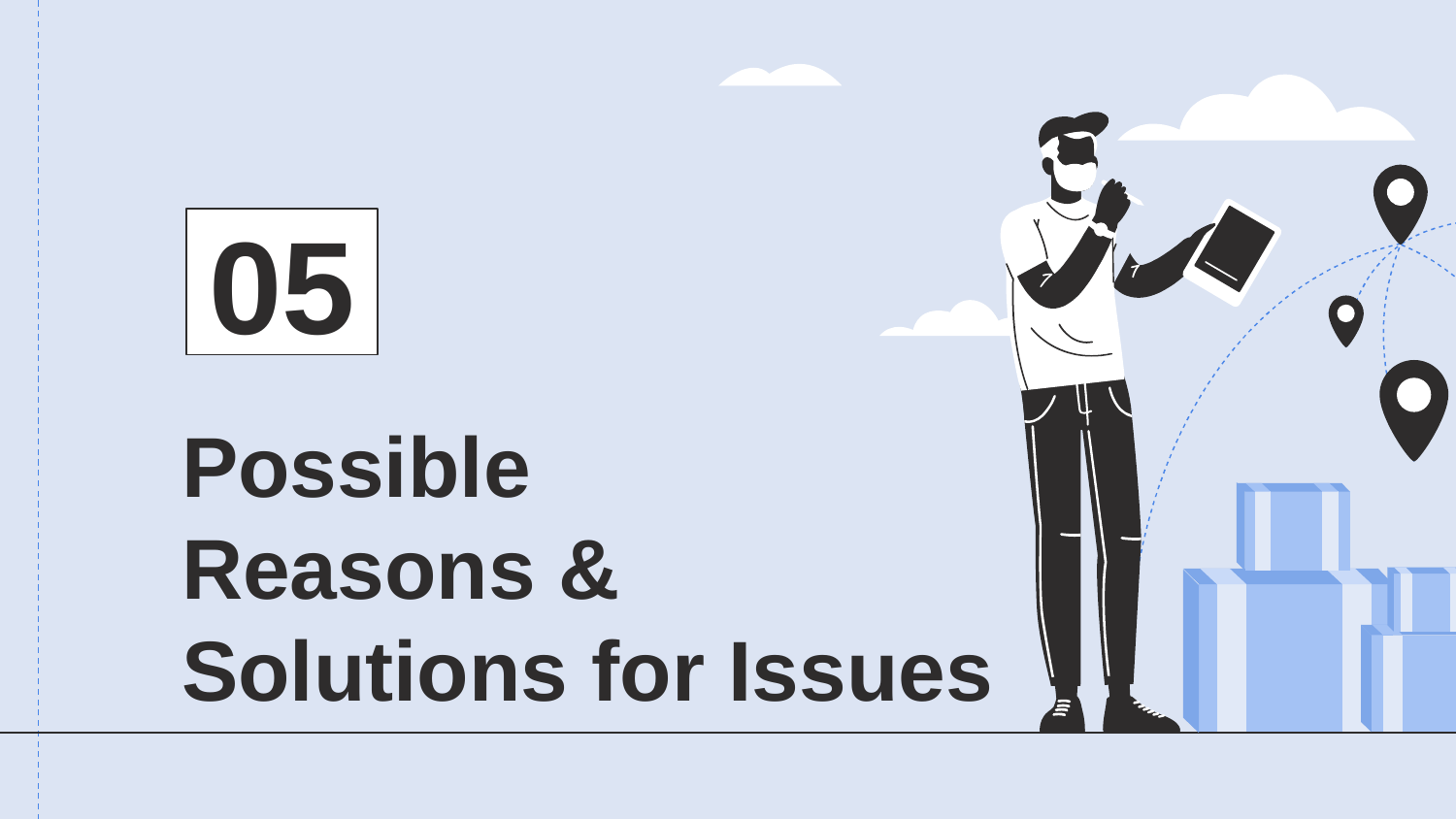

05
# Possible Reasons & Solutions for Issues